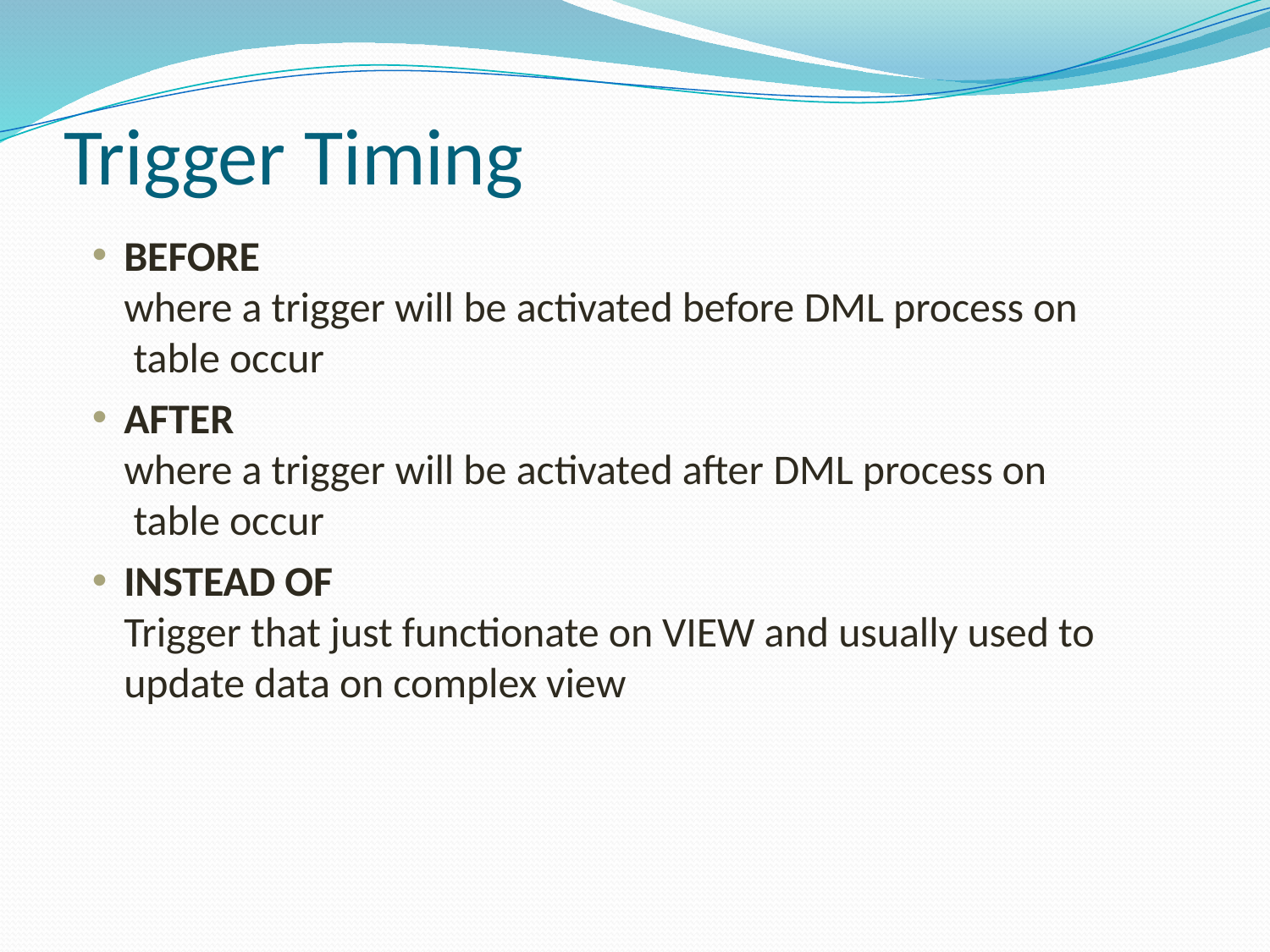

# Trigger Timing
BEFORE
where a trigger will be activated before DML process on  table occur
AFTER
where a trigger will be activated after DML process on  table occur
INSTEAD OF
Trigger that just functionate on VIEW and usually used to  update data on complex view